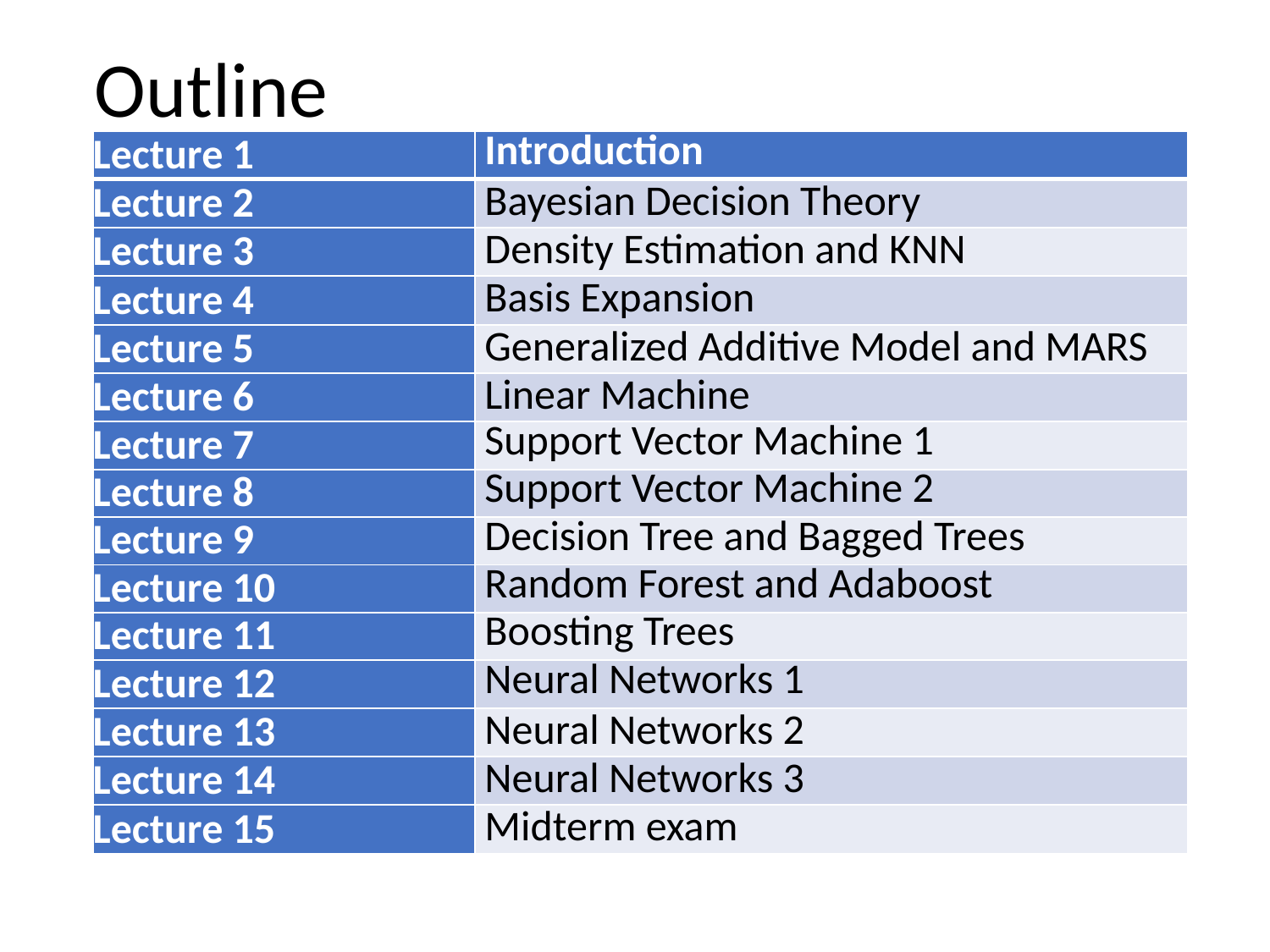

# Outline
| Lecture 1 | Introduction |
| --- | --- |
| Lecture 2 | Bayesian Decision Theory |
| Lecture 3 | Density Estimation and KNN |
| Lecture 4 | Basis Expansion |
| Lecture 5 | Generalized Additive Model and MARS |
| Lecture 6 | Linear Machine |
| Lecture 7 | Support Vector Machine 1 |
| Lecture 8 | Support Vector Machine 2 |
| Lecture 9 | Decision Tree and Bagged Trees |
| Lecture 10 | Random Forest and Adaboost |
| Lecture 11 | Boosting Trees |
| Lecture 12 | Neural Networks 1 |
| Lecture 13 | Neural Networks 2 |
| Lecture 14 | Neural Networks 3 |
| Lecture 15 | Midterm exam |